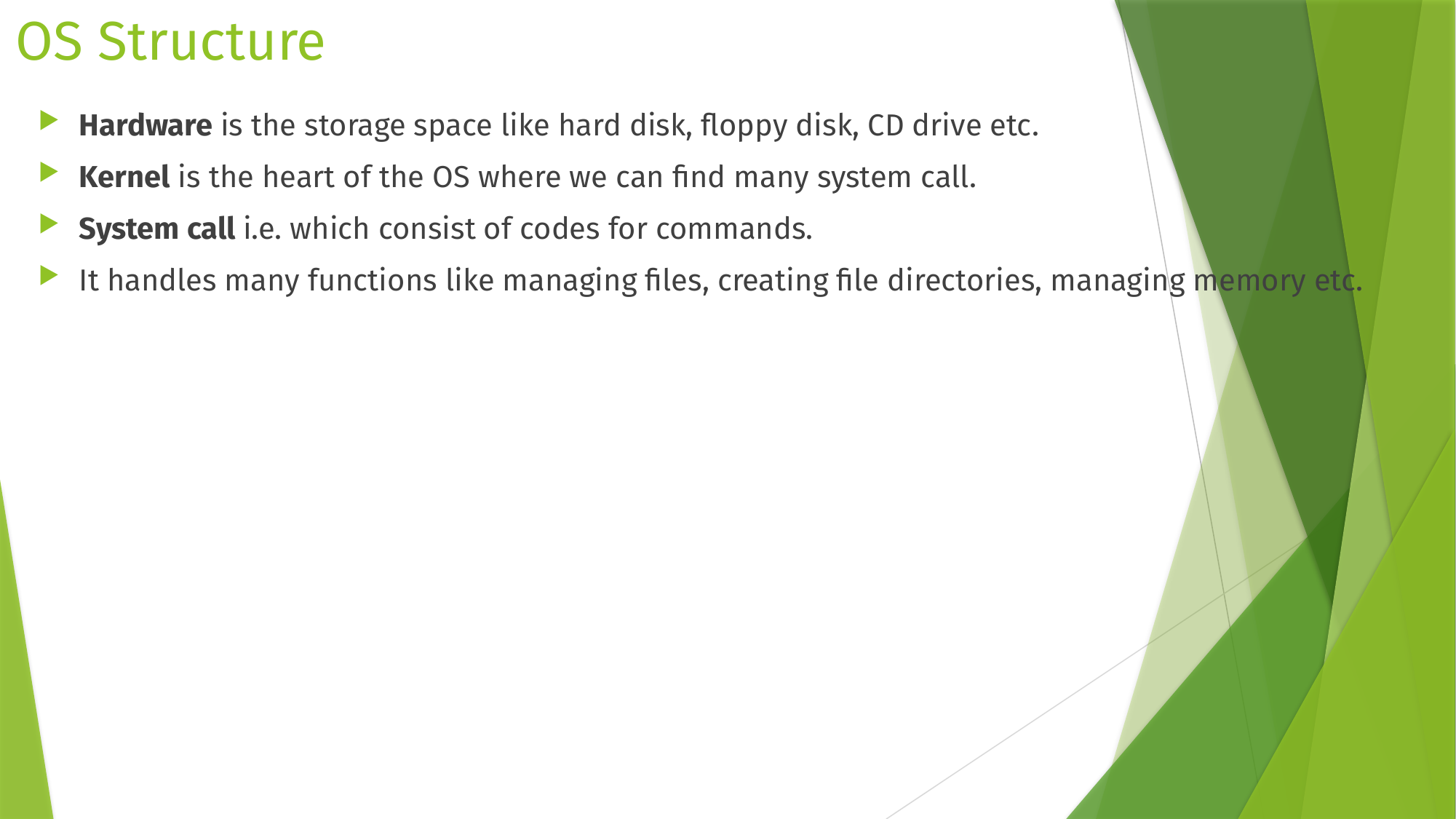

# OS Structure
Hardware is the storage space like hard disk, floppy disk, CD drive etc.
Kernel is the heart of the OS where we can find many system call.
System call i.e. which consist of codes for commands.
It handles many functions like managing files, creating file directories, managing memory etc.